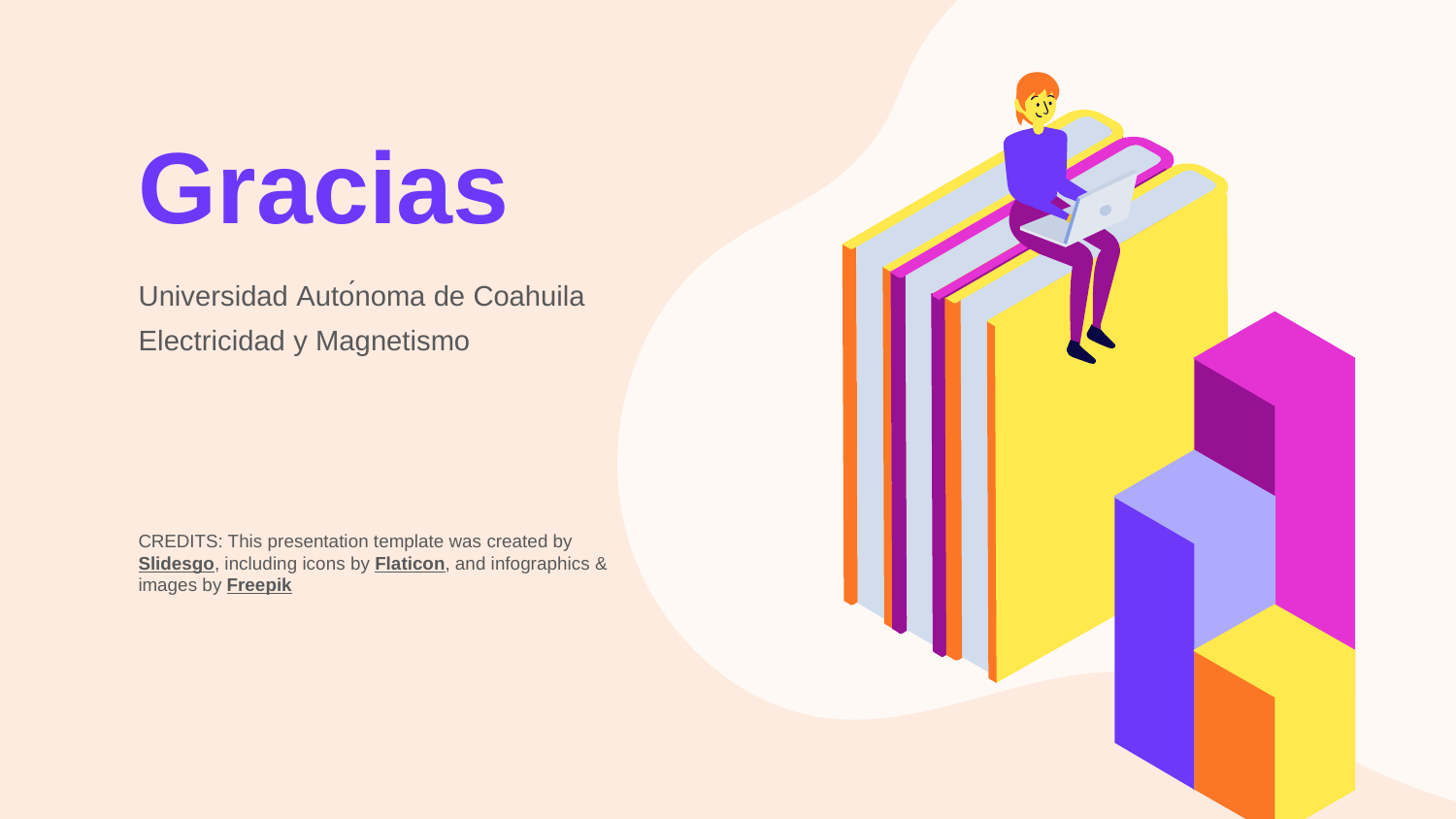

# Gracias

Universidad Autónoma de Coahuila

Electricidad y Magnetismo